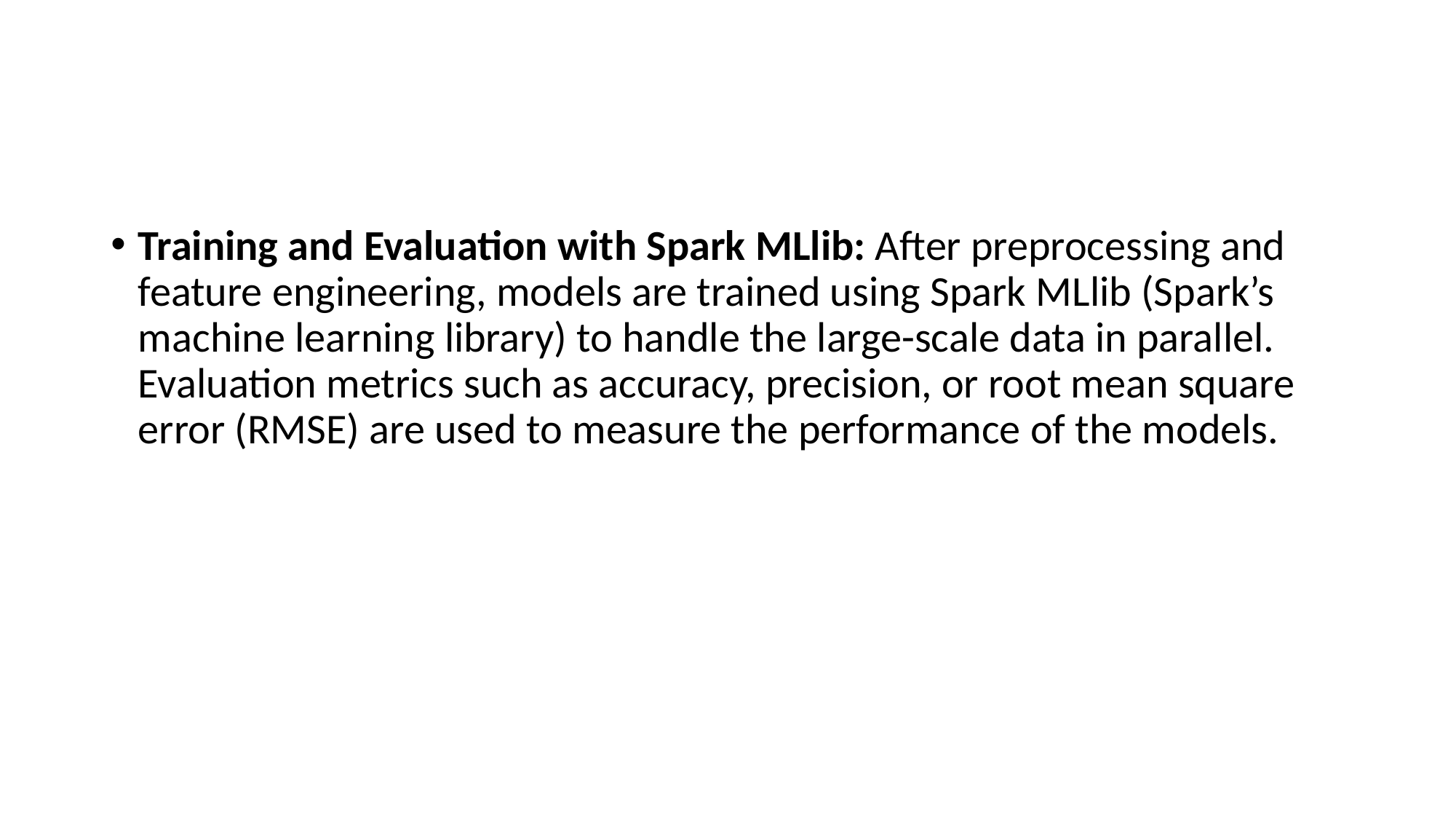

#
Training and Evaluation with Spark MLlib: After preprocessing and feature engineering, models are trained using Spark MLlib (Spark’s machine learning library) to handle the large-scale data in parallel. Evaluation metrics such as accuracy, precision, or root mean square error (RMSE) are used to measure the performance of the models.